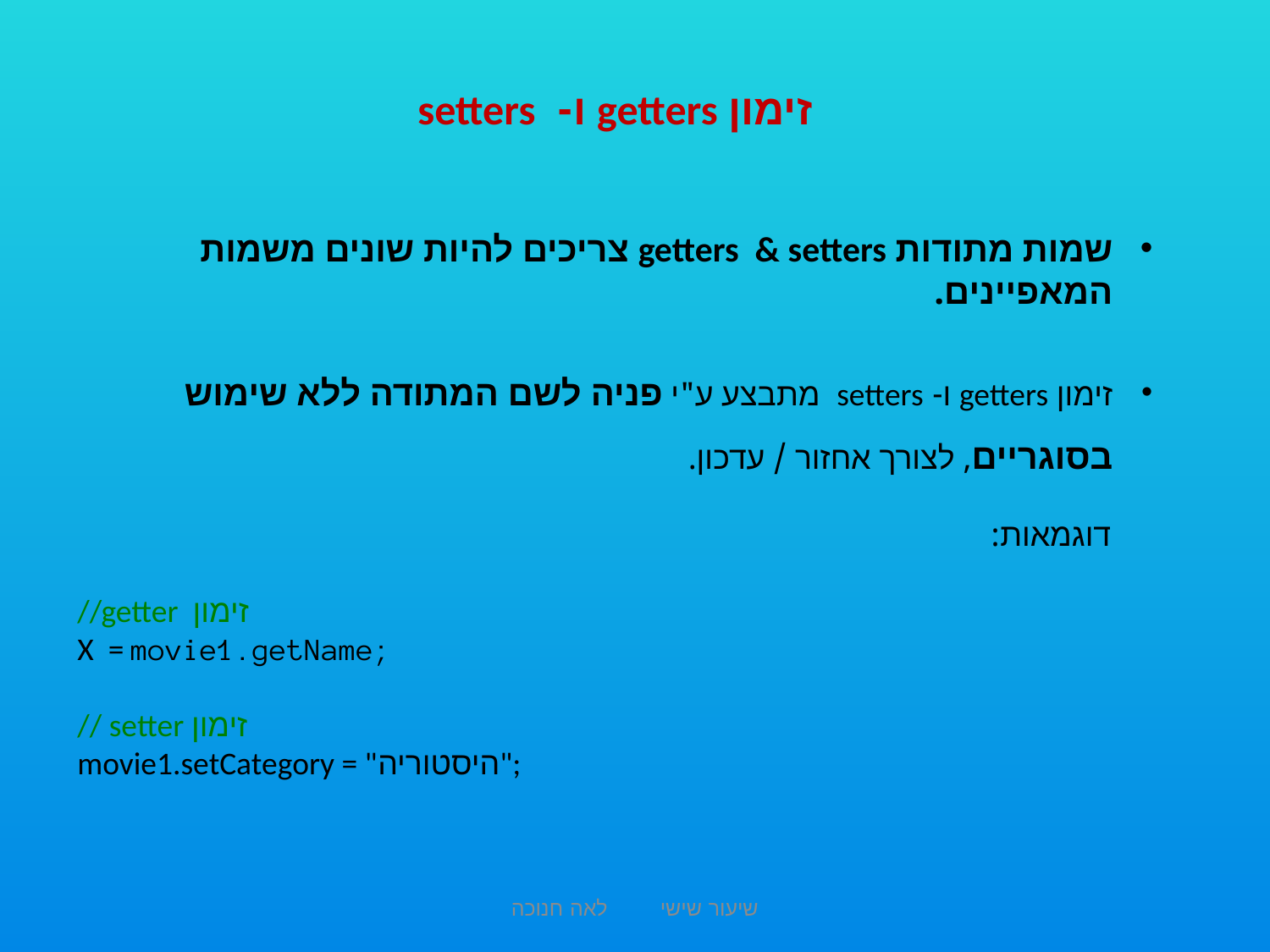

זימון getters ו-  setters

שמות מתודות getters  & setters צריכים להיות שונים משמות המאפיינים.

זימון getters ו- setters  מתבצע ע"י פניה לשם המתודה ללא שימוש בסוגריים, לצורך אחזור / עדכון.

     דוגמאות:

//getter  זימון
X  = movie1.getName;

// setter זימון
movie1.setCategory = "היסטוריה";

שיעור שישי        לאה חנוכה